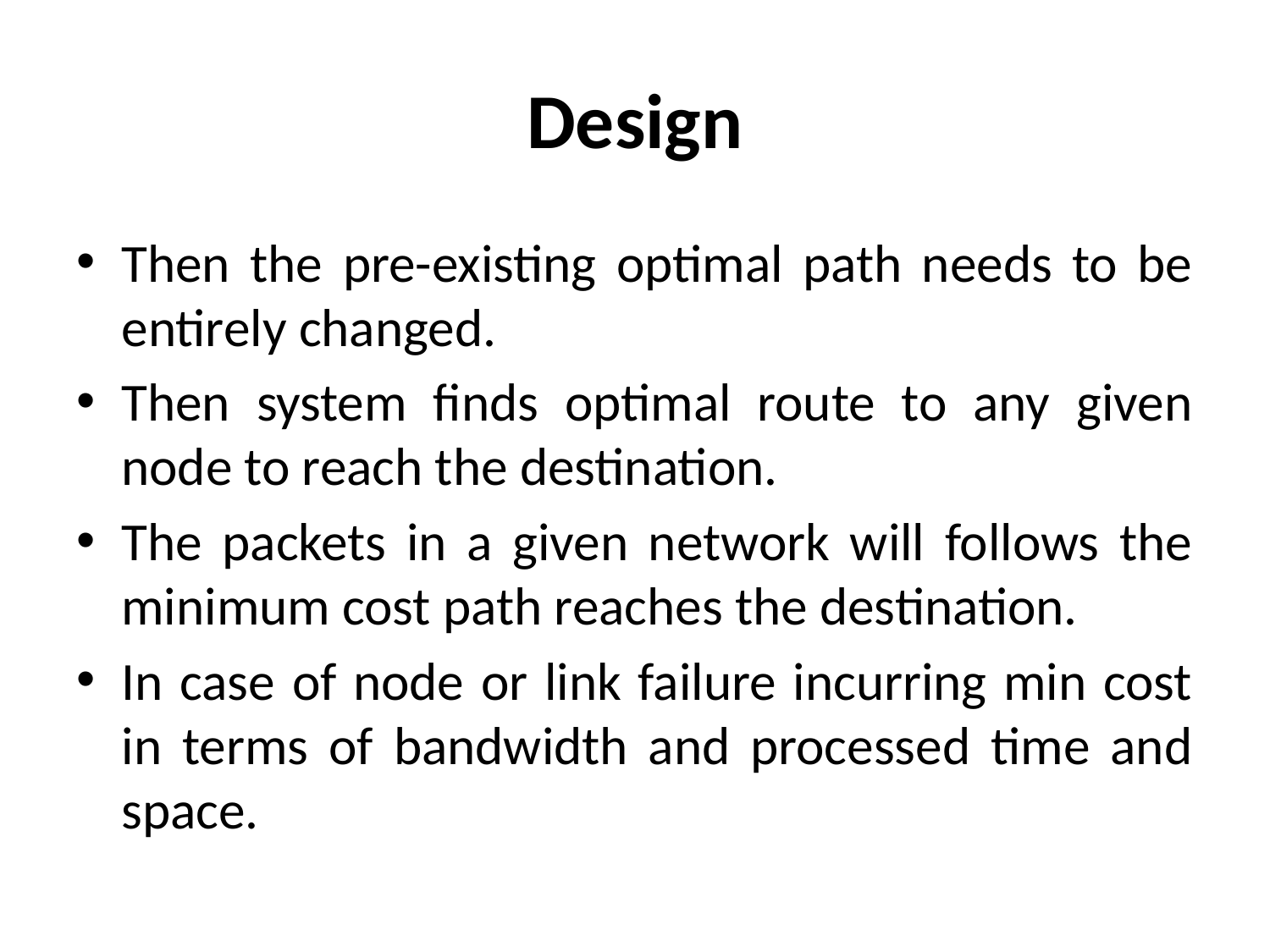

# Design
Then the pre-existing optimal path needs to be entirely changed.
Then system finds optimal route to any given node to reach the destination.
The packets in a given network will follows the minimum cost path reaches the destination.
In case of node or link failure incurring min cost in terms of bandwidth and processed time and space.